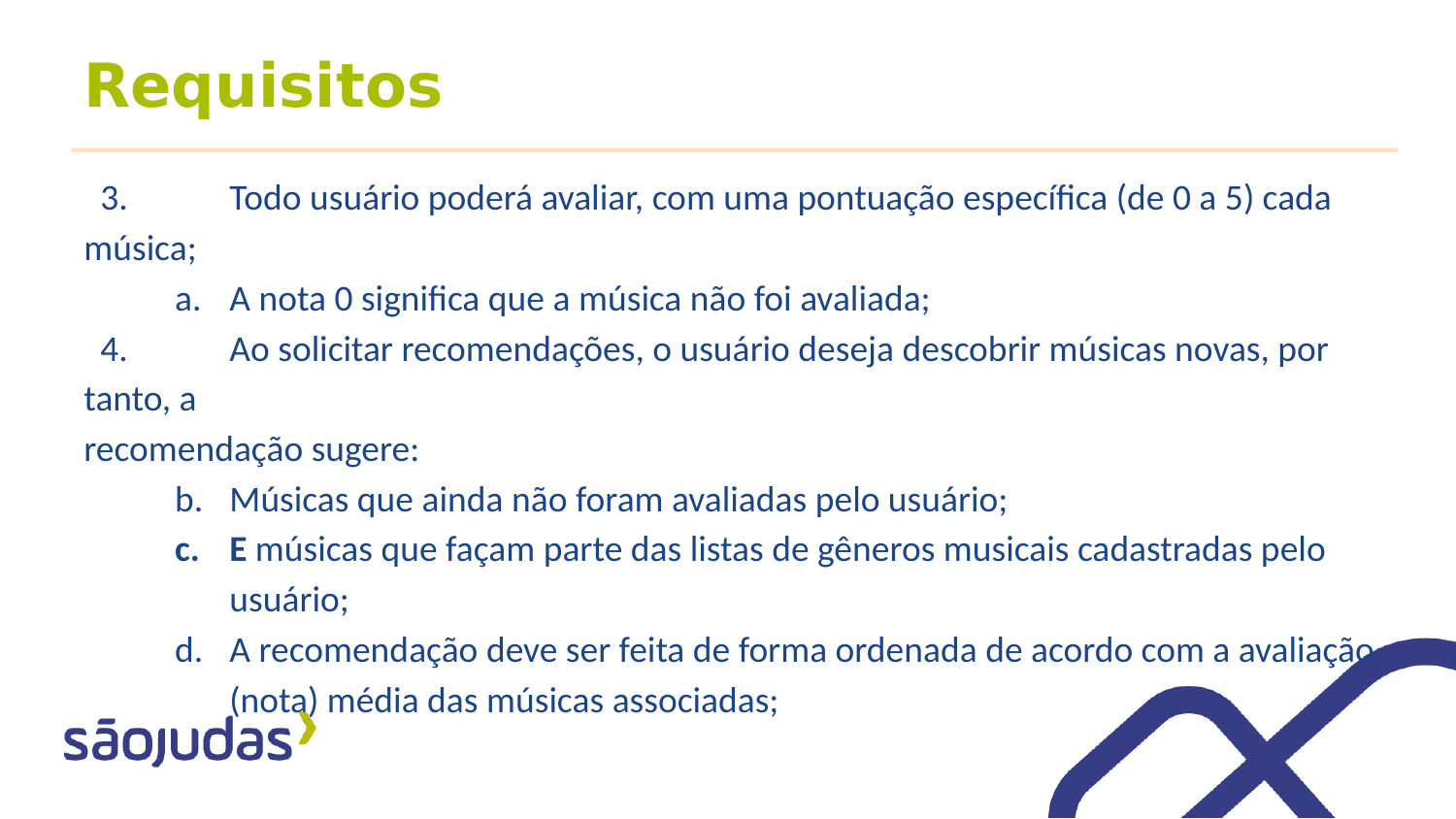

# Requisitos
  3.	Todo usuário poderá avaliar, com uma pontuação específica (de 0 a 5) cada música;
A nota 0 significa que a música não foi avaliada;
  4. 	Ao solicitar recomendações, o usuário deseja descobrir músicas novas, por tanto, a
recomendação sugere:
Músicas que ainda não foram avaliadas pelo usuário;
E músicas que façam parte das listas de gêneros musicais cadastradas pelo usuário;
A recomendação deve ser feita de forma ordenada de acordo com a avaliação (nota) média das músicas associadas;